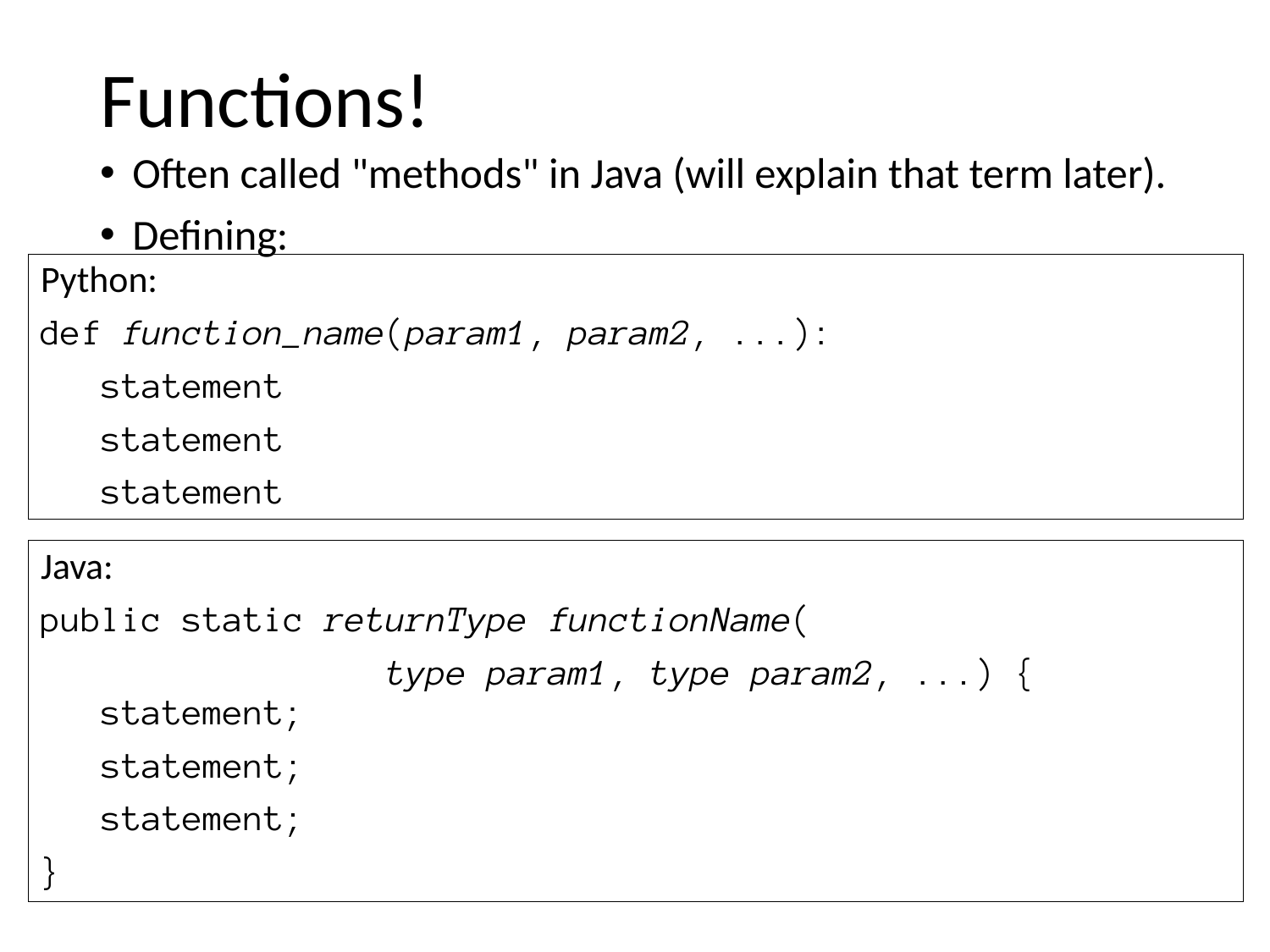

# Functions!
Often called "methods" in Java (will explain that term later).
Defining:
Python:
def function_name(param1, param2, ...):
   statement
   statement
   statement
Java:
public static returnType functionName(
                 type param1, type param2, ...) {
   statement;
   statement;
   statement;
}